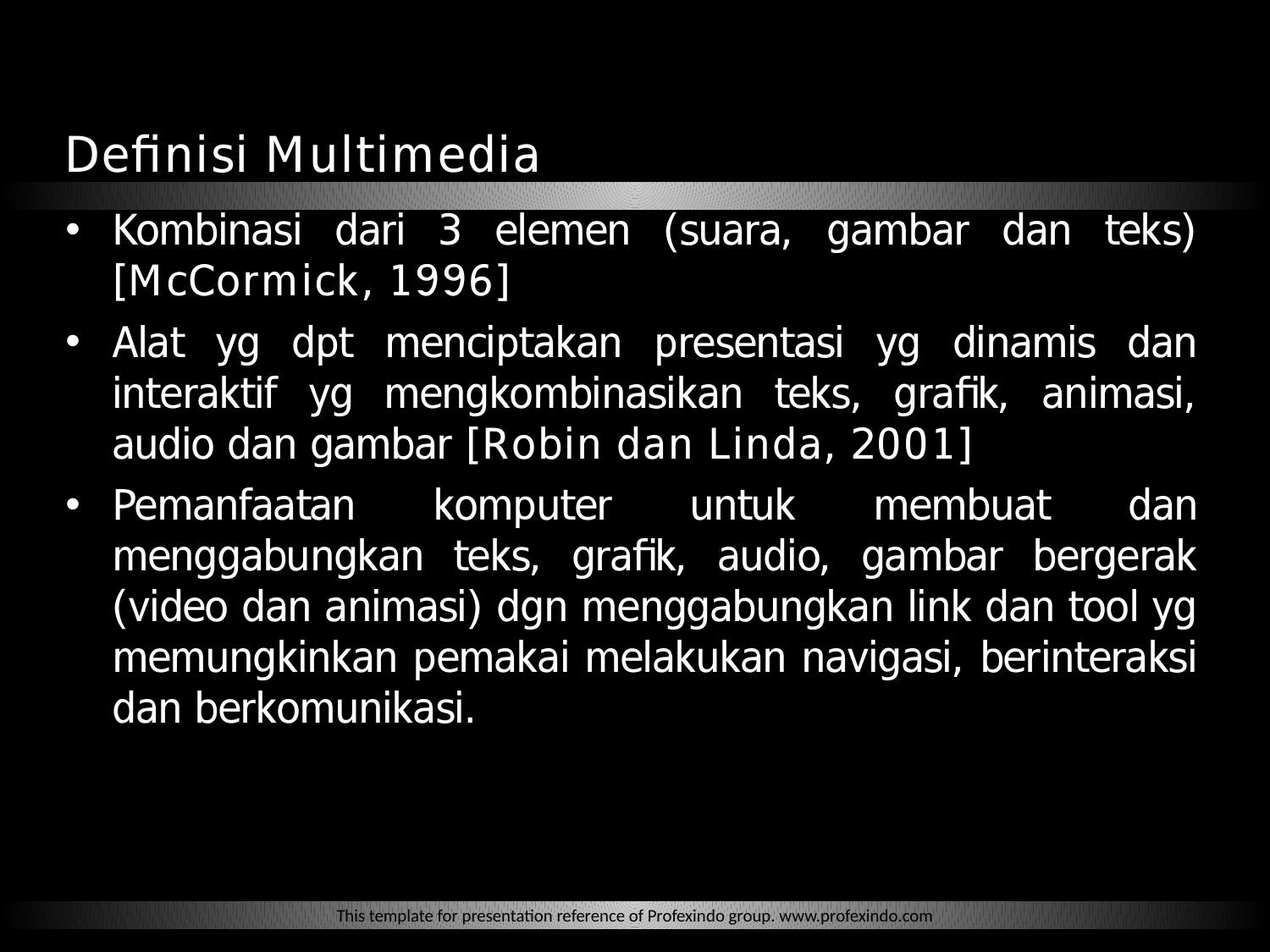

Definisi Multimedia
Kombinasi dari 3 elemen (suara, gambar dan teks) [McCormick, 1996]
Alat yg dpt menciptakan presentasi yg dinamis dan interaktif yg mengkombinasikan teks, grafik, animasi, audio dan gambar [Robin dan Linda, 2001]
Pemanfaatan komputer untuk membuat dan menggabungkan teks, grafik, audio, gambar bergerak (video dan animasi) dgn menggabungkan link dan tool yg memungkinkan pemakai melakukan navigasi, berinteraksi dan berkomunikasi.